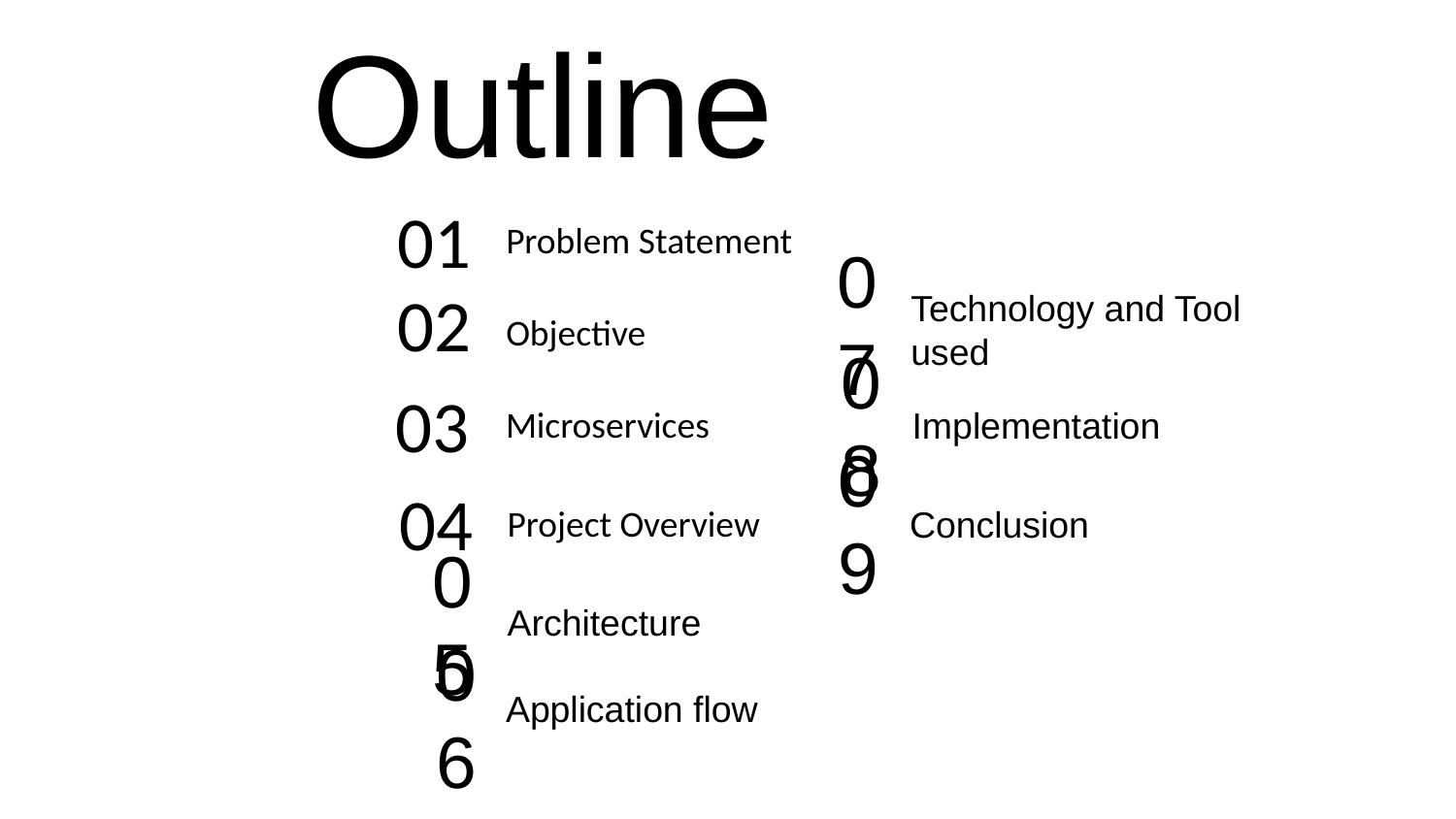

Outline
# 01
Problem Statement
07
02
Objective
Technology and Tool
used
08
03
Microservices
Implementation
09
04
Conclusion
Project Overview
05
Architecture
06
Application flow